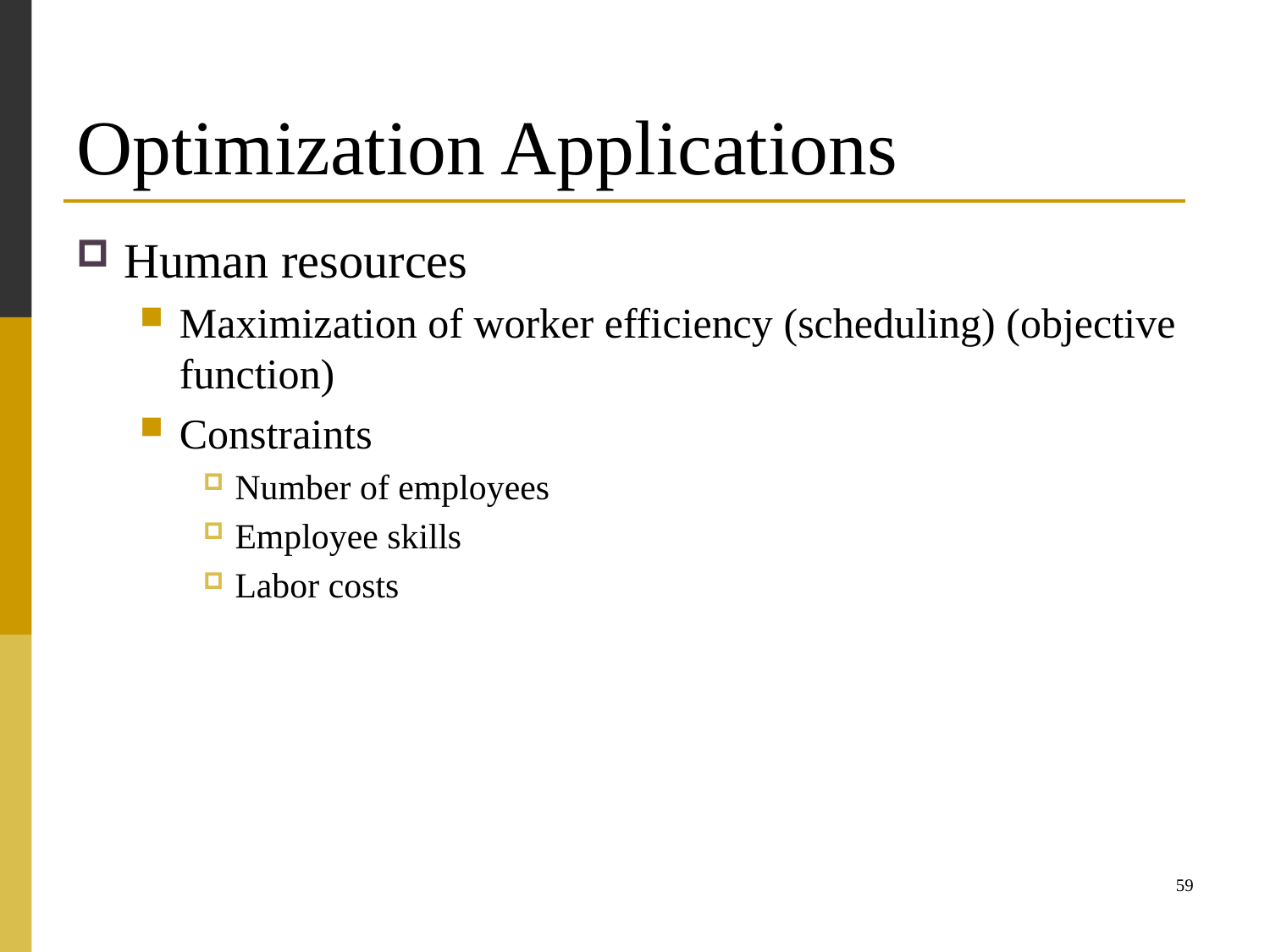

# Optimization Applications
Human resources
Maximization of worker efficiency (scheduling) (objective function)
Constraints
Number of employees
Employee skills
Labor costs
59